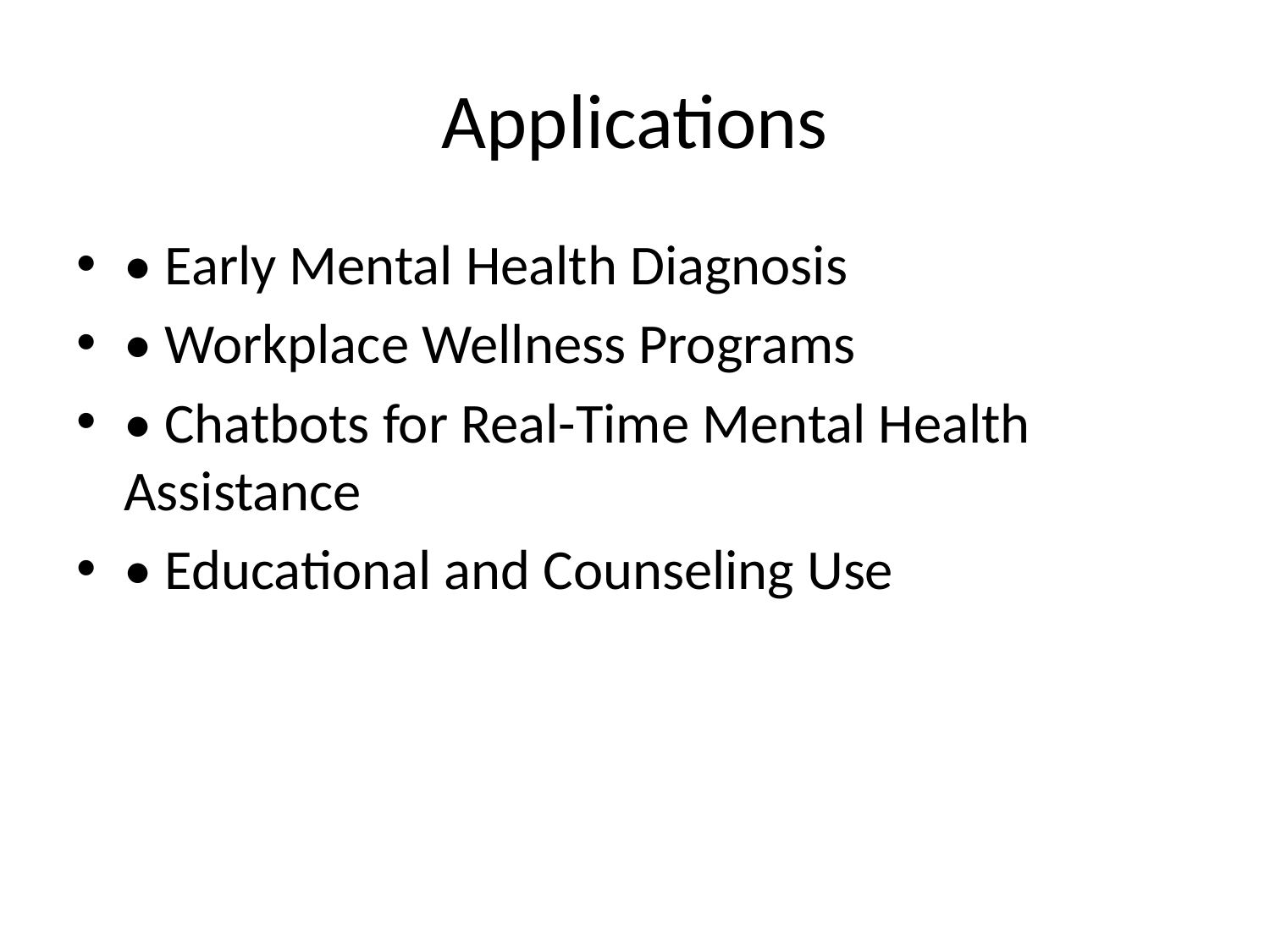

# Applications
• Early Mental Health Diagnosis
• Workplace Wellness Programs
• Chatbots for Real-Time Mental Health Assistance
• Educational and Counseling Use